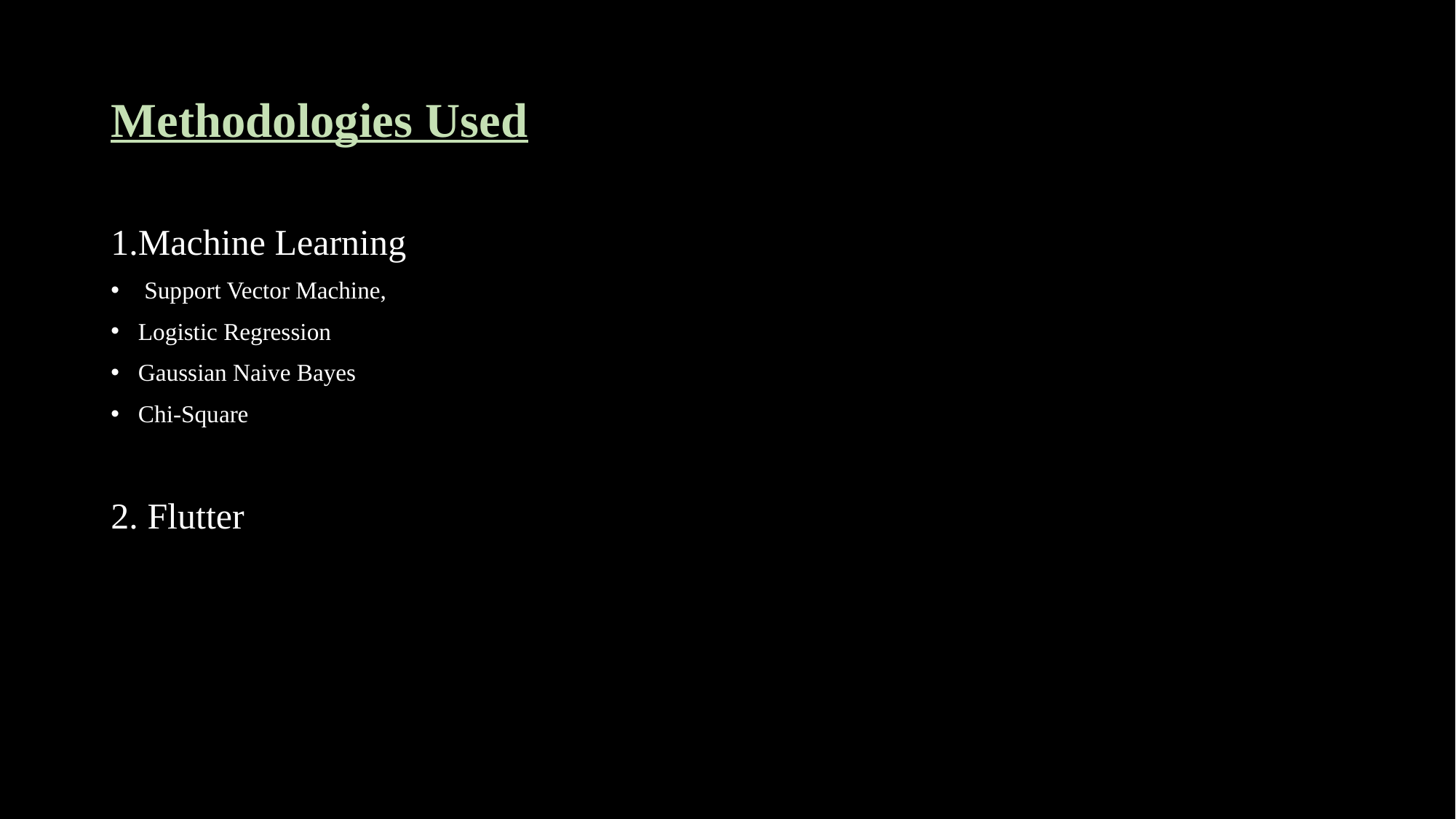

# Methodologies Used
1.Machine Learning
 Support Vector Machine,
Logistic Regression
Gaussian Naive Bayes
Chi-Square

2. Flutter